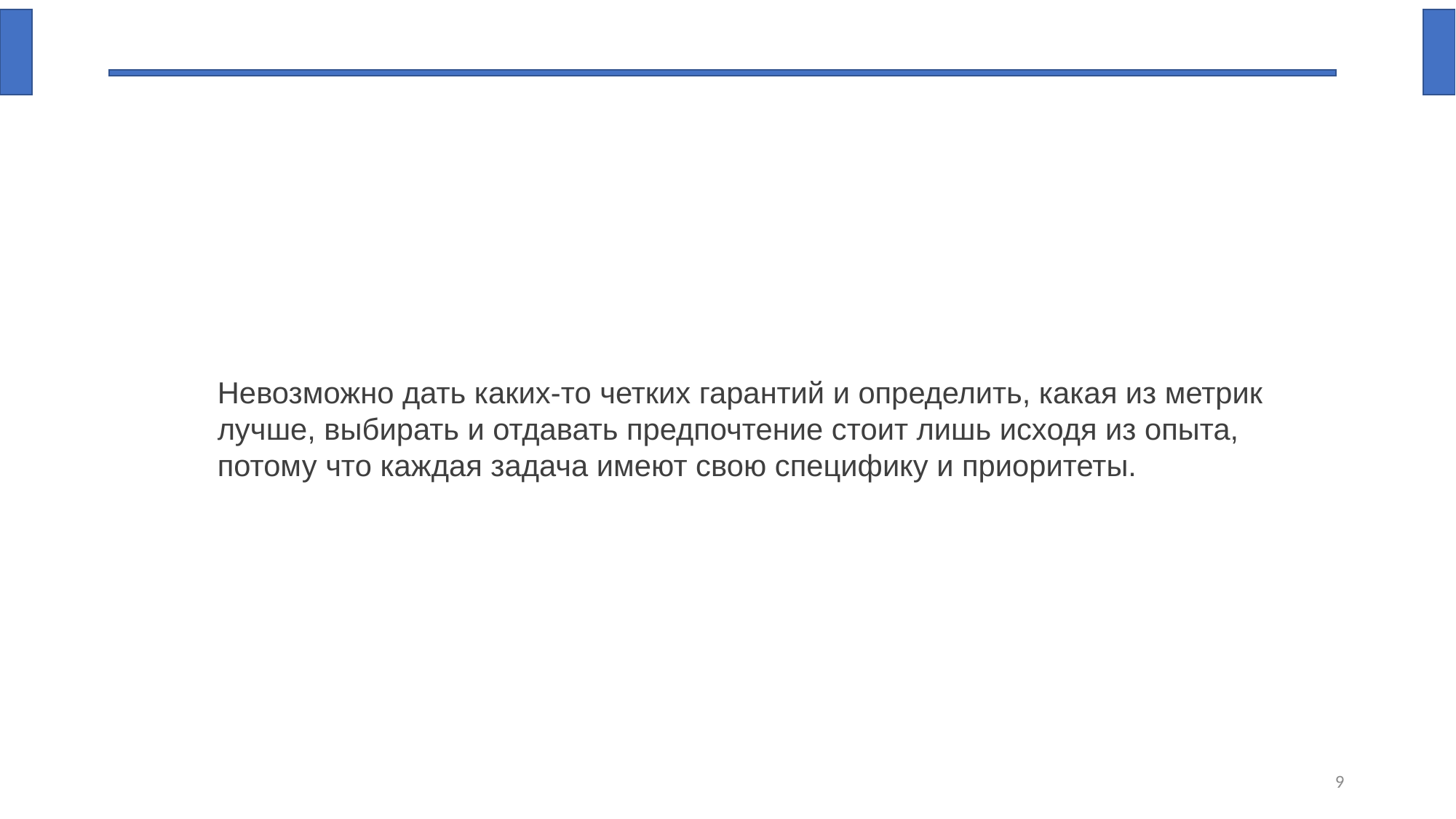

Невозможно дать каких-то четких гарантий и определить, какая из метрик лучше, выбирать и отдавать предпочтение стоит лишь исходя из опыта, потому что каждая задача имеют свою специфику и приоритеты.
9